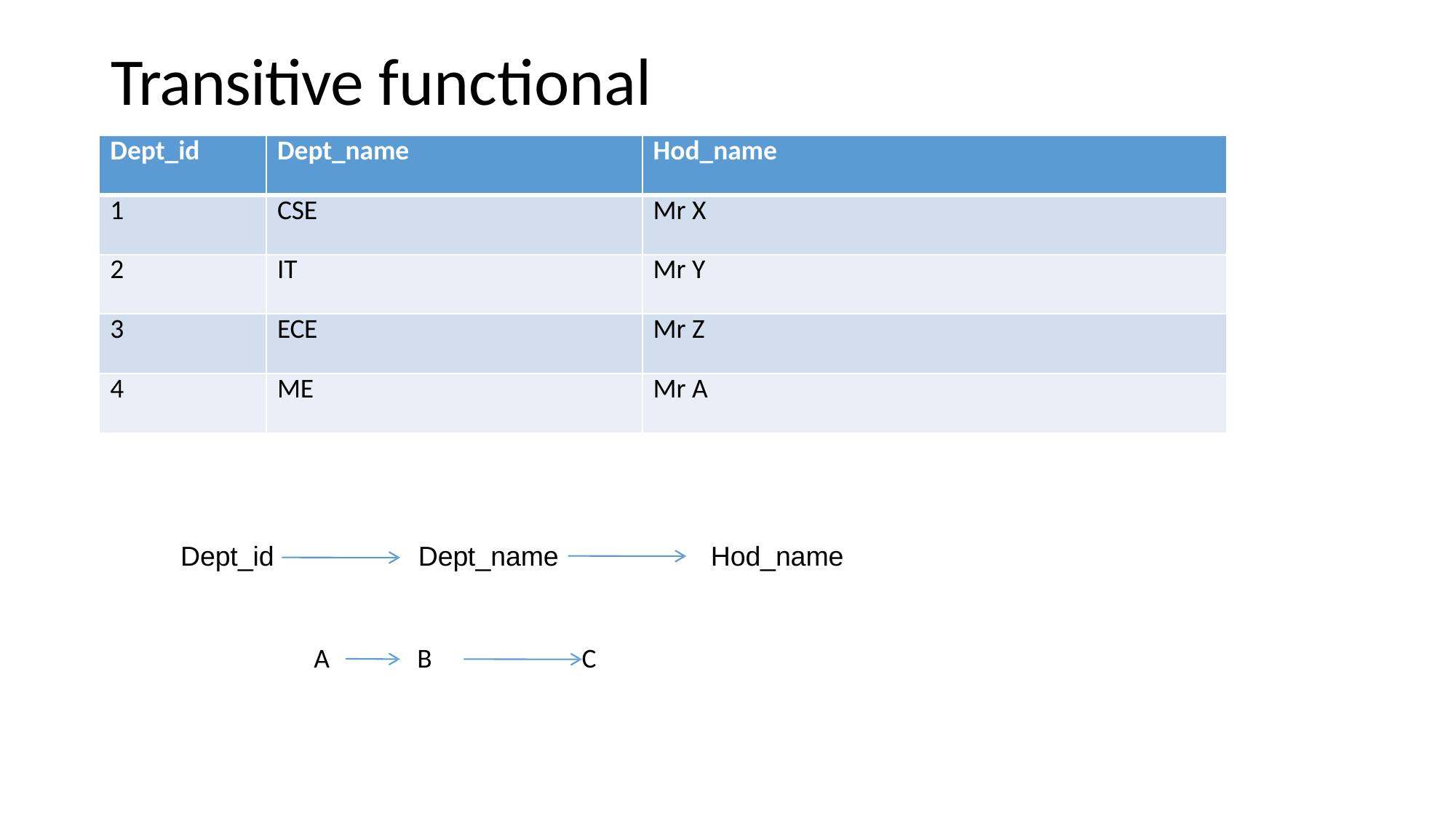

# Transitive functional dependency
| Dept\_id | Dept\_name | Hod\_name |
| --- | --- | --- |
| 1 | CSE | Mr X |
| 2 | IT | Mr Y |
| 3 | ECE | Mr Z |
| 4 | ME | Mr A |
Dept_id
Dept_name
Hod_name

A
B
C